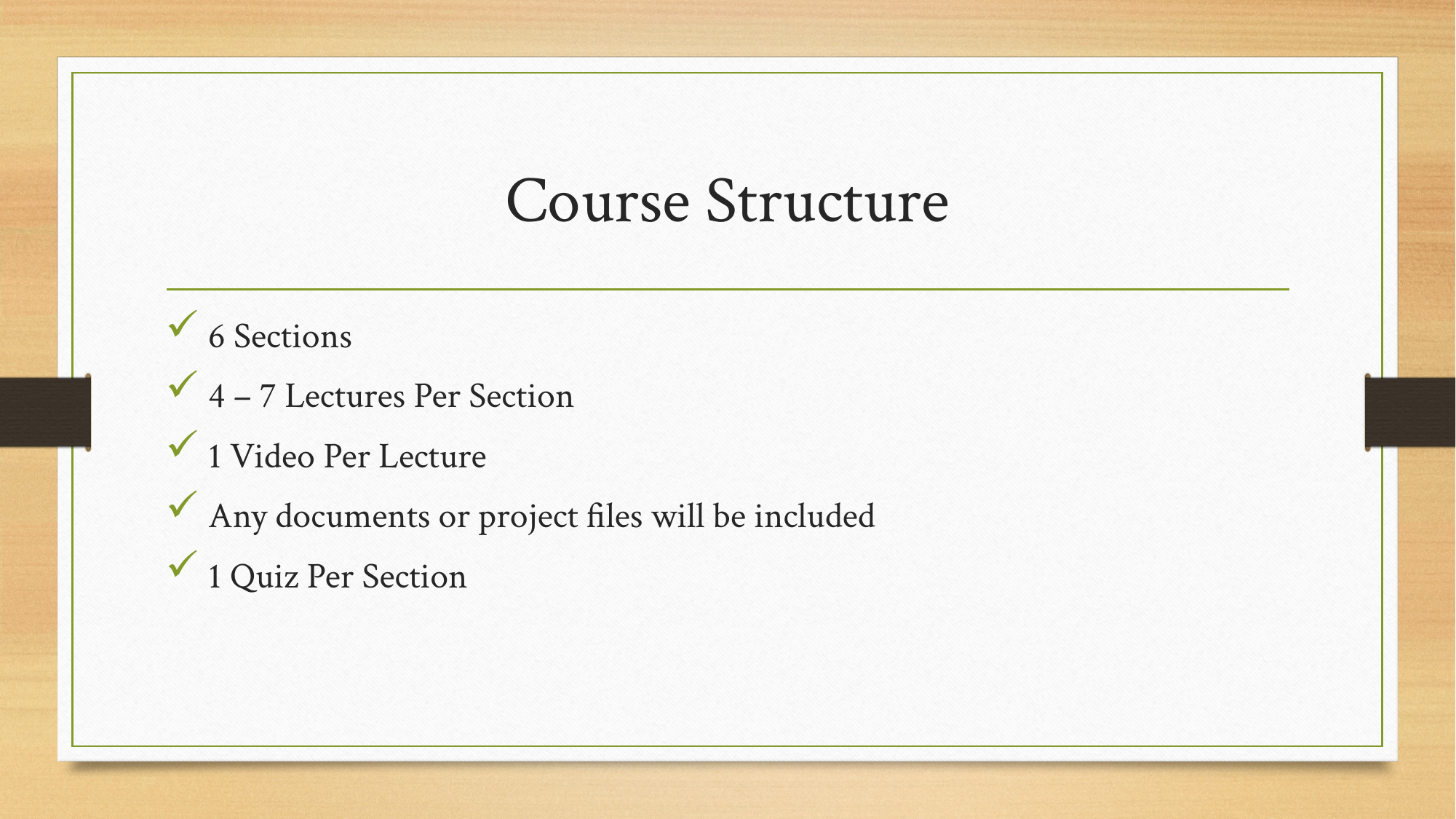

# Course Structure
 6 Sections
 4 – 7 Lectures Per Section
 1 Video Per Lecture
 Any documents or project files will be included
 1 Quiz Per Section